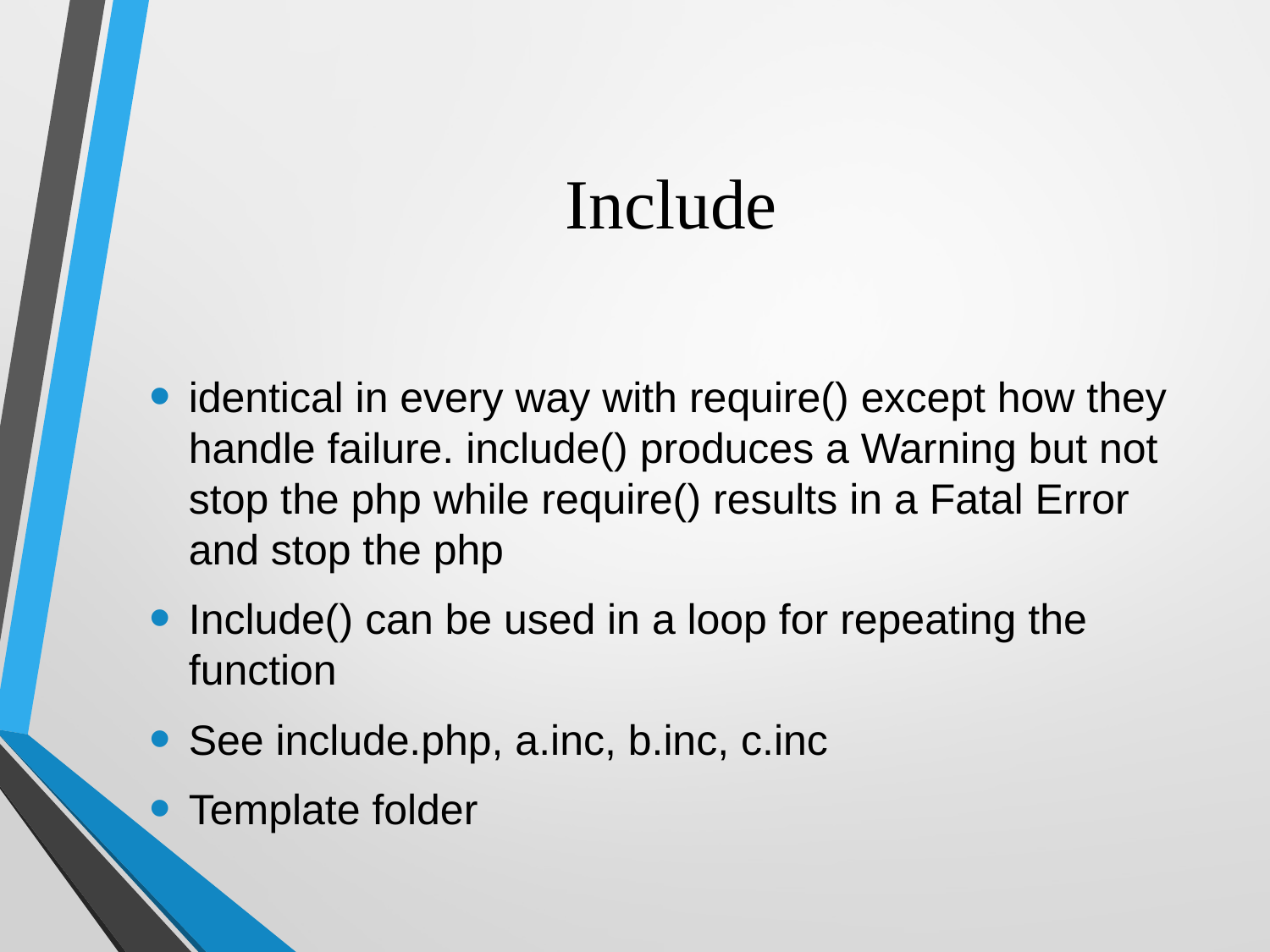

# Include
identical in every way with require() except how they handle failure. include() produces a Warning but not stop the php while require() results in a Fatal Error and stop the php
Include() can be used in a loop for repeating the function
See include.php, a.inc, b.inc, c.inc
Template folder